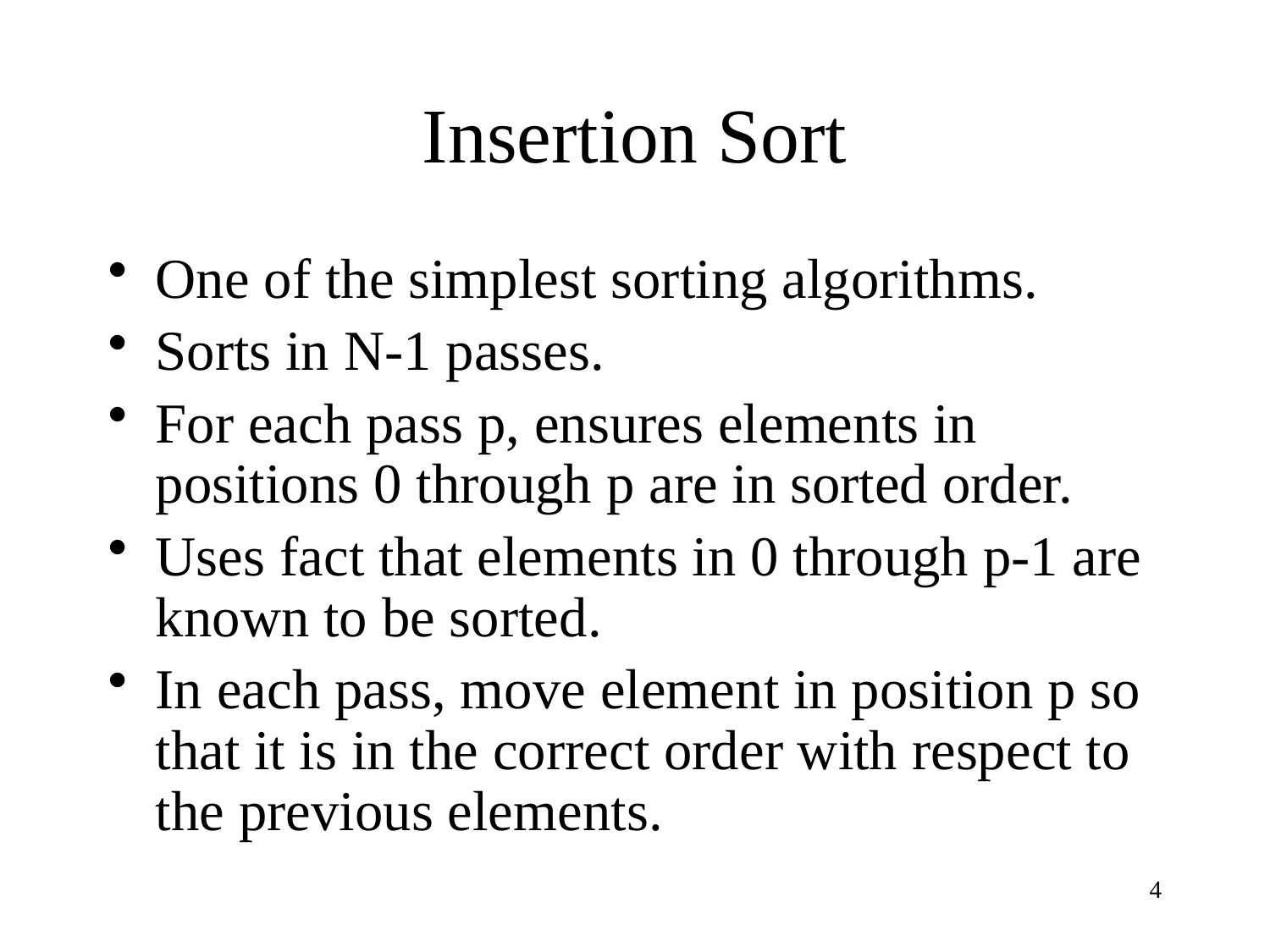

# Insertion Sort
One of the simplest sorting algorithms.
Sorts in N-1 passes.
For each pass p, ensures elements in positions 0 through p are in sorted order.
Uses fact that elements in 0 through p-1 are known to be sorted.
In each pass, move element in position p so that it is in the correct order with respect to the previous elements.
4